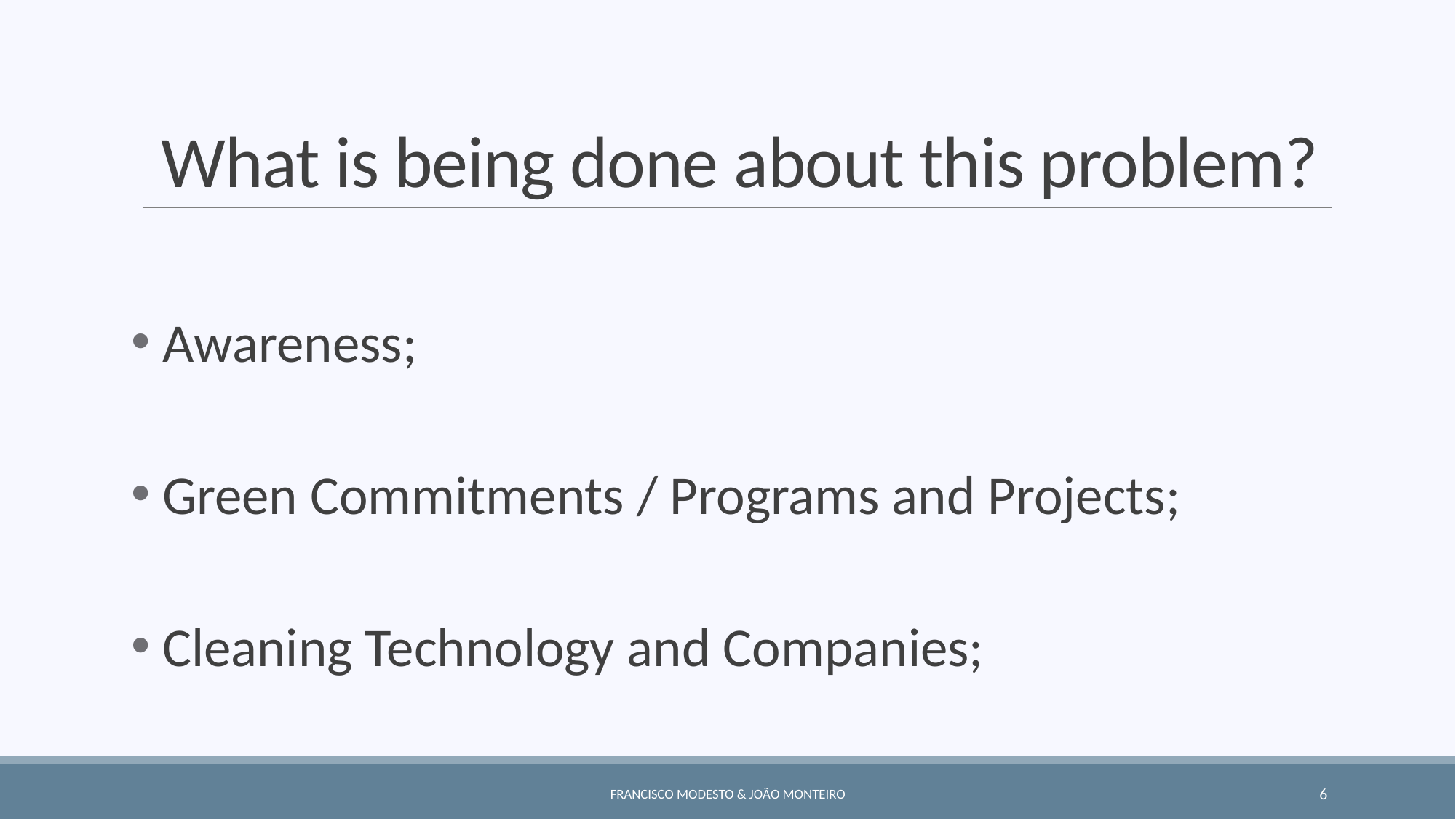

# What is being done about this problem?
 Awareness;
 Green Commitments / Programs and Projects;
 Cleaning Technology and Companies;
Francisco Modesto & João Monteiro
6